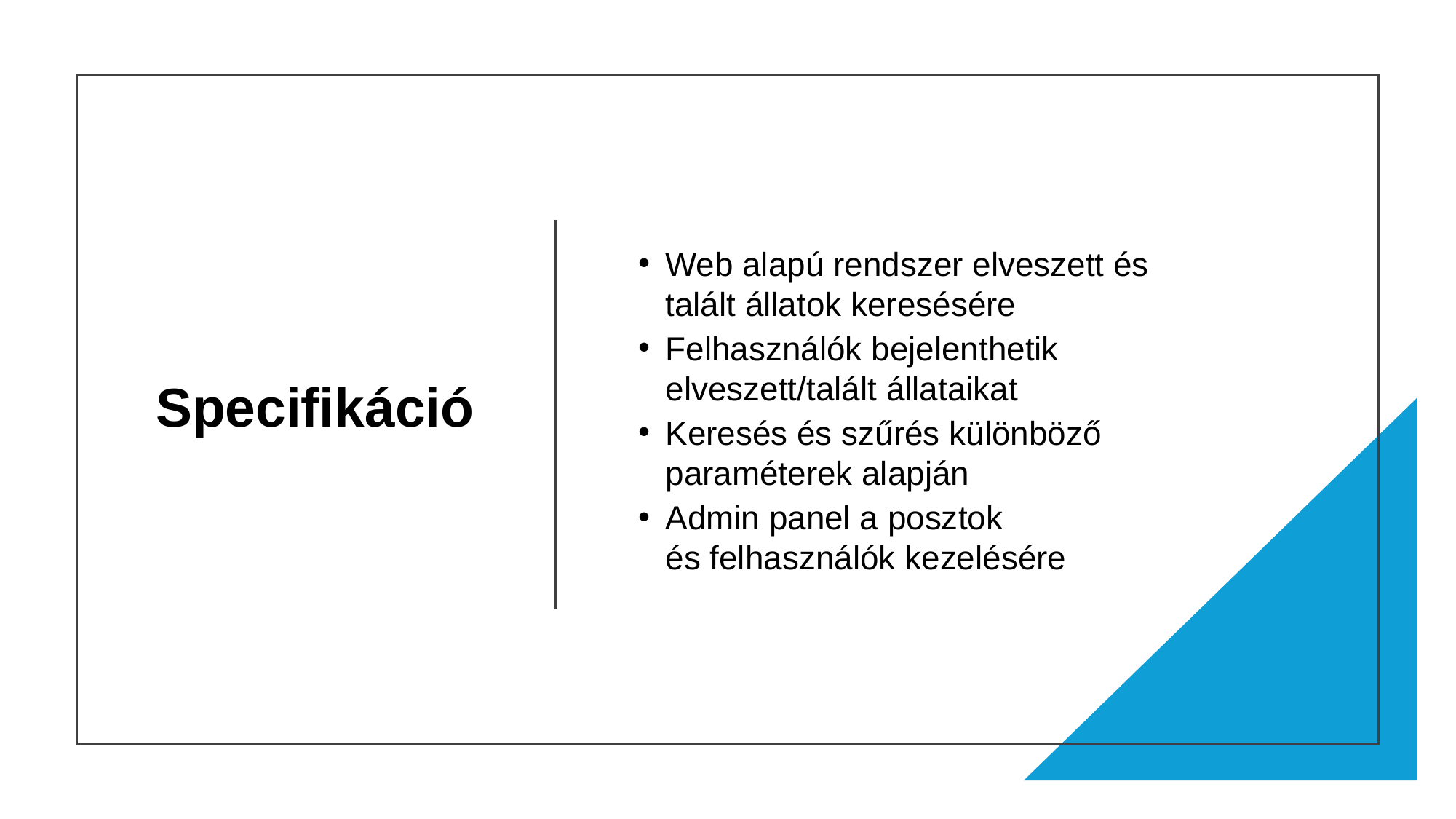

# Specifikáció
Web alapú rendszer elveszett és talált állatok keresésére
Felhasználók bejelenthetik elveszett/talált állataikat
Keresés és szűrés különböző paraméterek alapján
Admin panel a posztok és felhasználók kezelésére